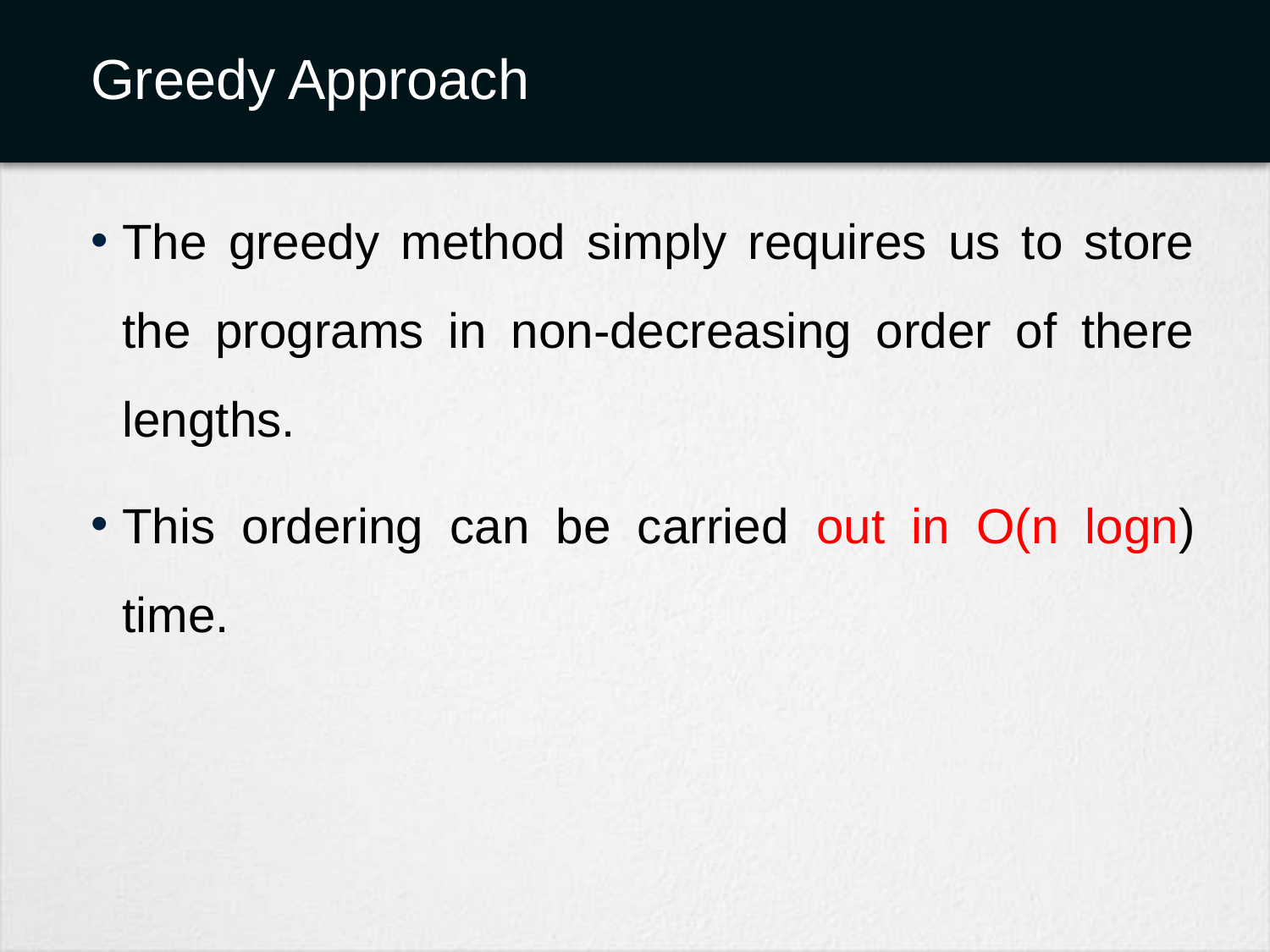

# Greedy Approach
The greedy method simply requires us to store the programs in non-decreasing order of there lengths.
This ordering can be carried out in O(n logn) time.